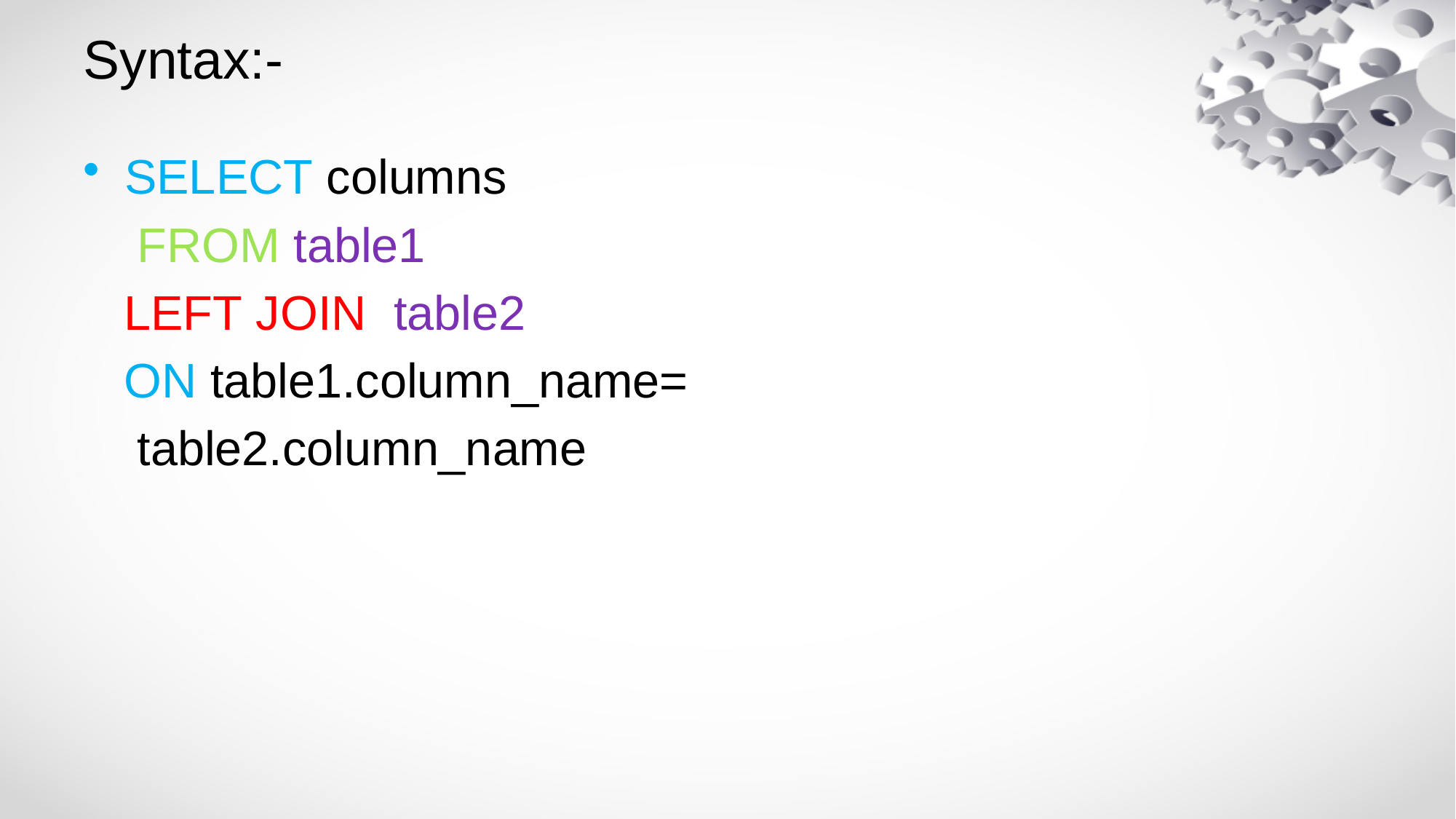

# Syntax:-
SELECT columns
    FROM table1
   LEFT JOIN  table2
   ON table1.column_name=
    table2.column_name